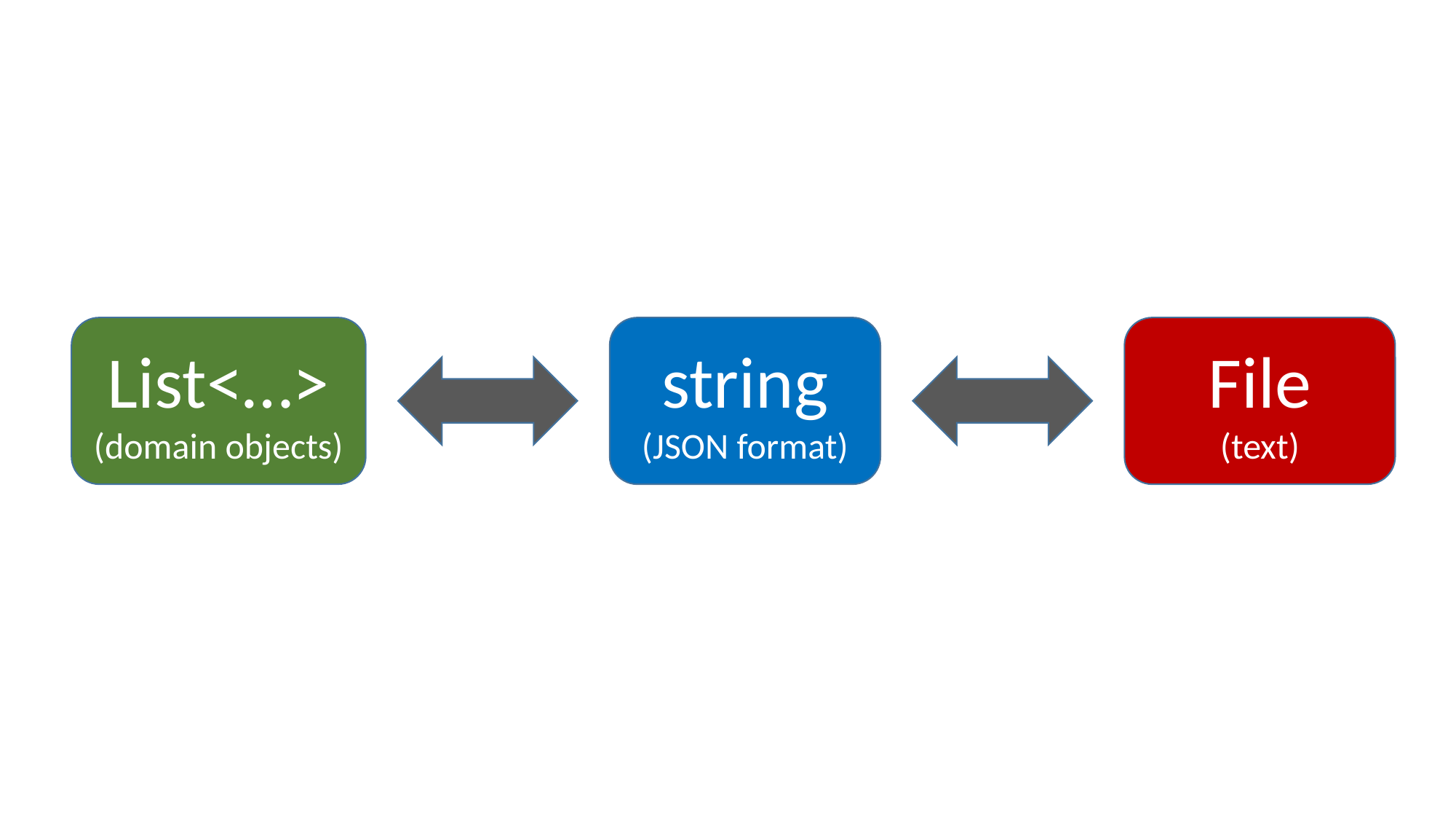

string
(JSON format)
File
(text)
List<…>
(domain objects)